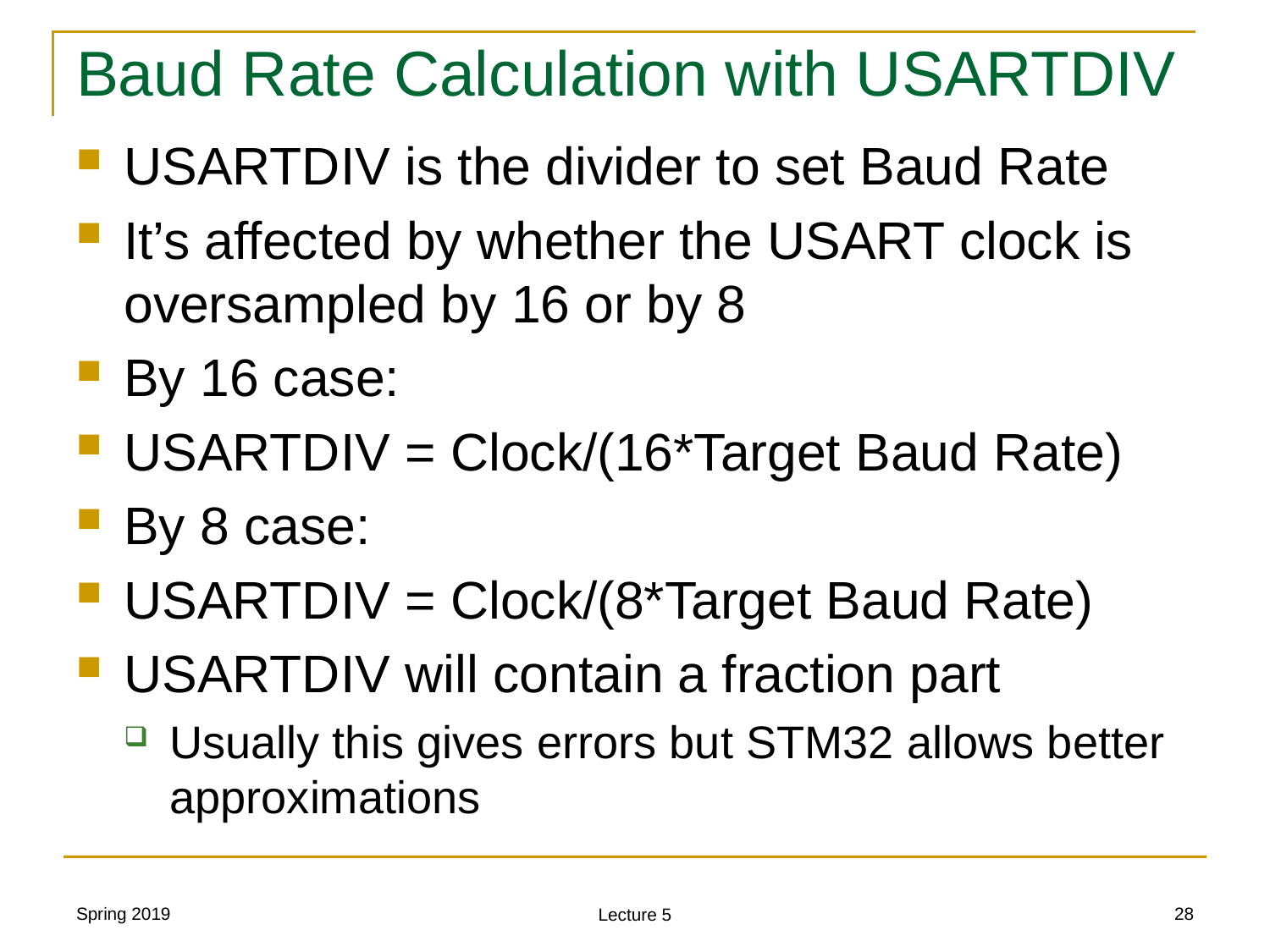

# Baud Rate Calculation with USARTDIV
USARTDIV is the divider to set Baud Rate
It’s affected by whether the USART clock is oversampled by 16 or by 8
By 16 case:
USARTDIV = Clock/(16*Target Baud Rate)
By 8 case:
USARTDIV = Clock/(8*Target Baud Rate)
USARTDIV will contain a fraction part
Usually this gives errors but STM32 allows better approximations

Spring 2019
28
Lecture 5